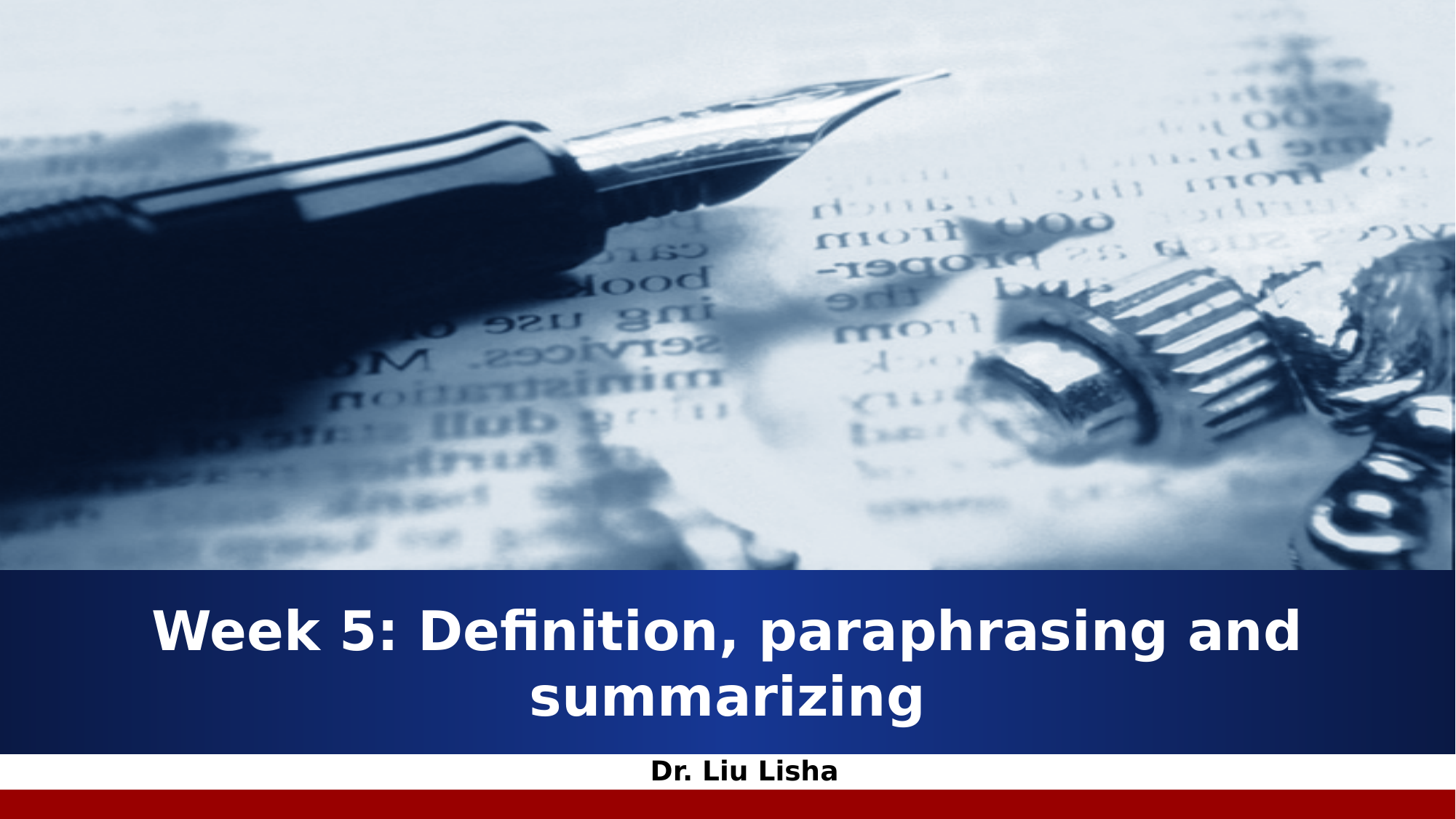

# Week 5: Definition, paraphrasing and summarizing
Dr. Liu Lisha